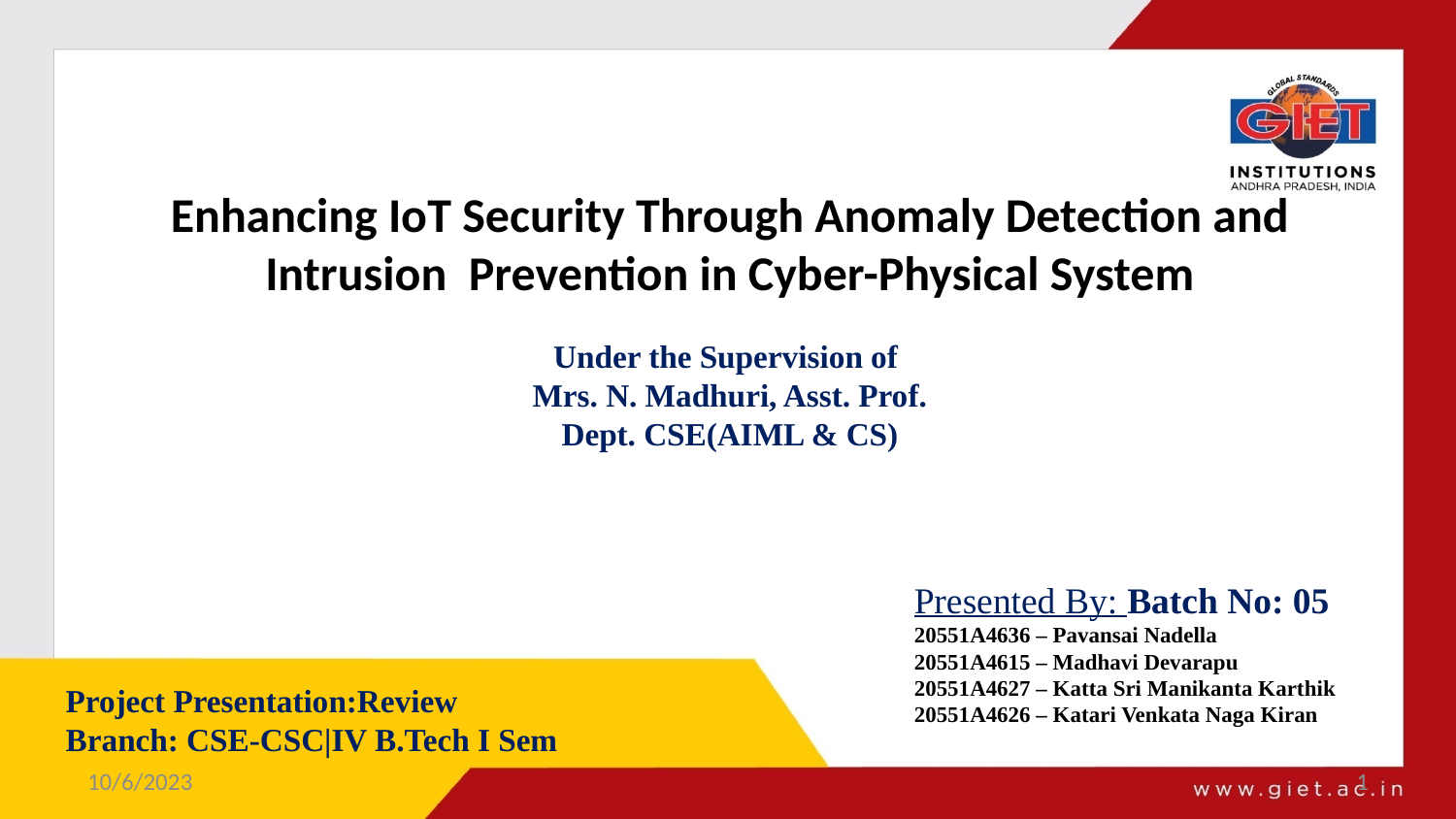

# Enhancing IoT Security Through Anomaly Detection and Intrusion  Prevention in Cyber-Physical System
Under the Supervision of
Mrs. N. Madhuri, Asst. Prof.
Dept. CSE(AIML & CS)
Presented By: Batch No: 05
20551A4636 – Pavansai Nadella
20551A4615 – Madhavi Devarapu
20551A4627 – Katta Sri Manikanta Karthik
20551A4626 – Katari Venkata Naga Kiran
Project Presentation:Review
Branch: CSE-CSC|IV B.Tech I Sem
10/6/2023
1